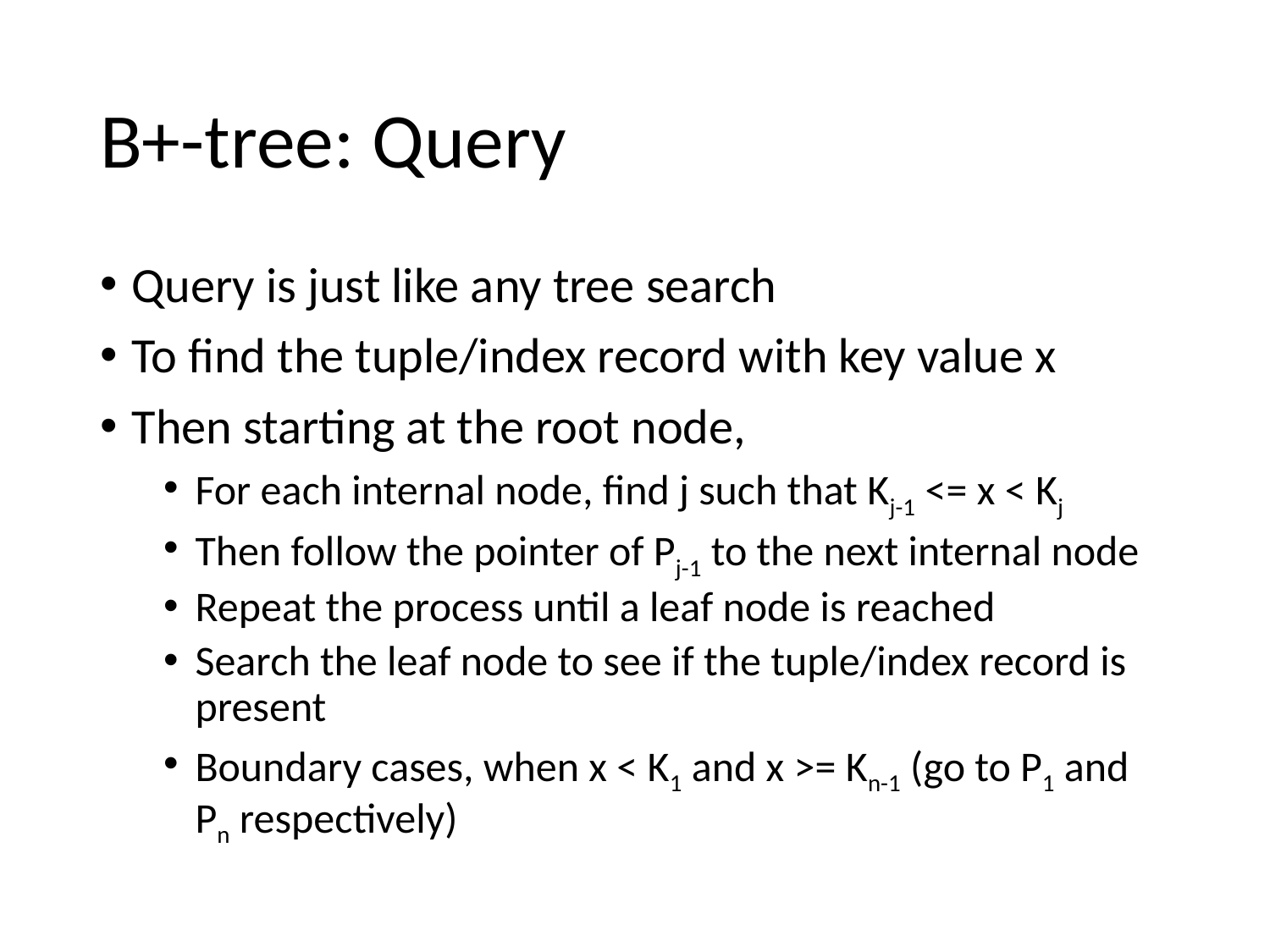

# B+-tree: Query
Query is just like any tree search
To find the tuple/index record with key value x
Then starting at the root node,
For each internal node, find j such that Kj-1 <= x < Kj
Then follow the pointer of Pj-1 to the next internal node
Repeat the process until a leaf node is reached
Search the leaf node to see if the tuple/index record is present
Boundary cases, when x < K1 and x >= Kn-1 (go to P1 and Pn respectively)